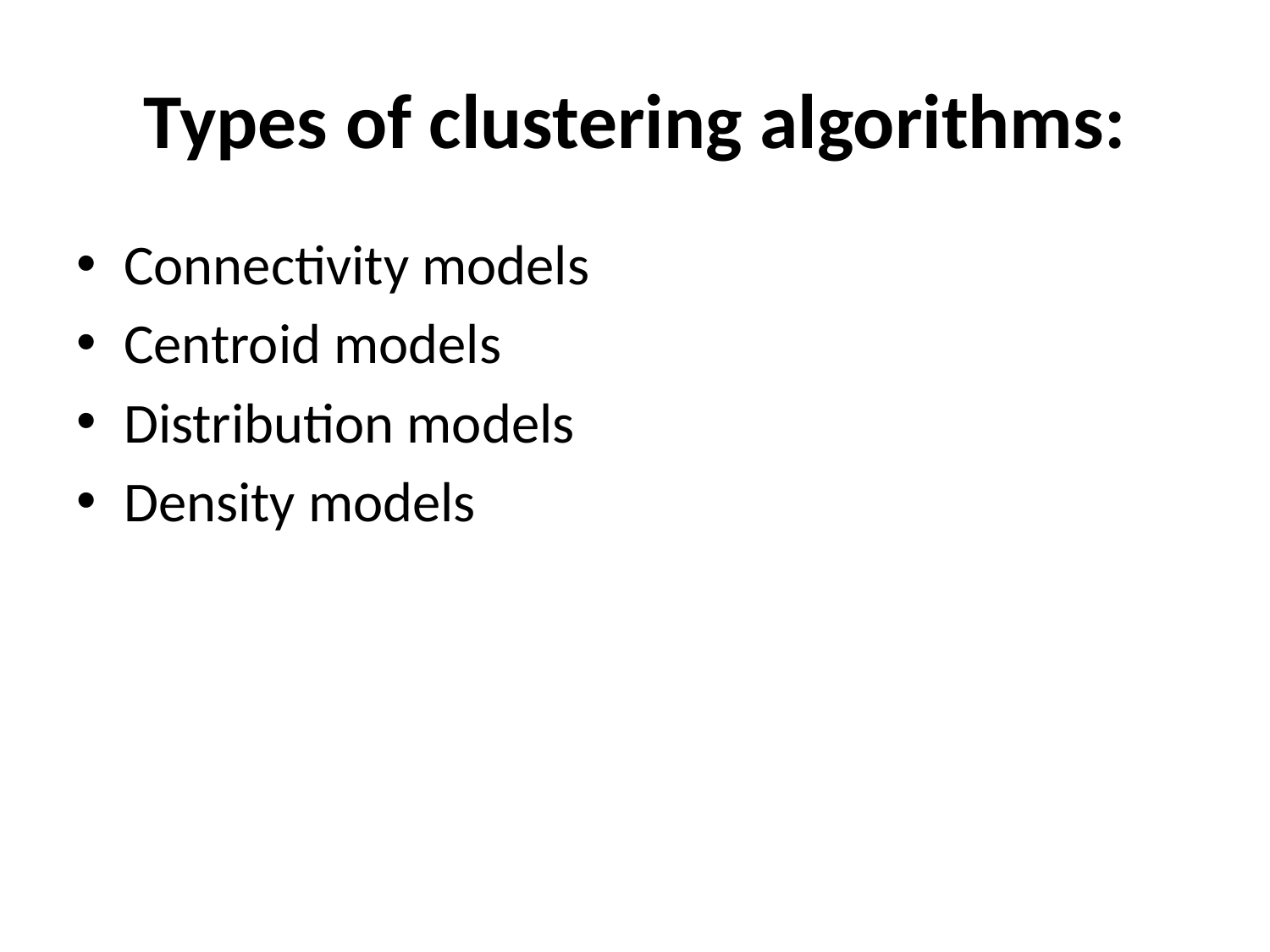

# Types of clustering algorithms:
Connectivity models
Centroid models
Distribution models
Density models